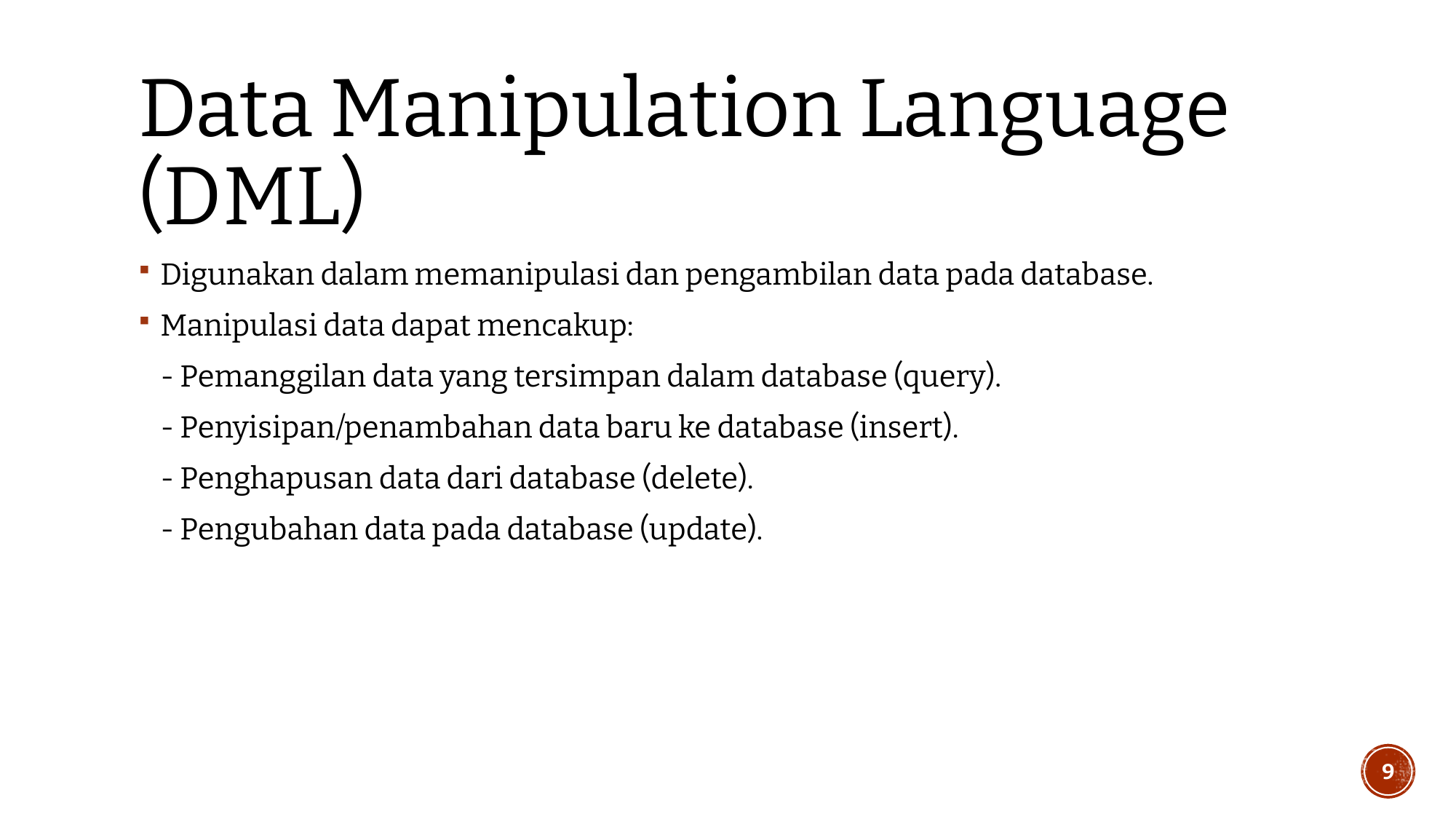

# Data Manipulation Language (DML)
Digunakan dalam memanipulasi dan pengambilan data pada database.
Manipulasi data dapat mencakup:
	- Pemanggilan data yang tersimpan dalam database (query).
	- Penyisipan/penambahan data baru ke database (insert).
	- Penghapusan data dari database (delete).
	- Pengubahan data pada database (update).
9